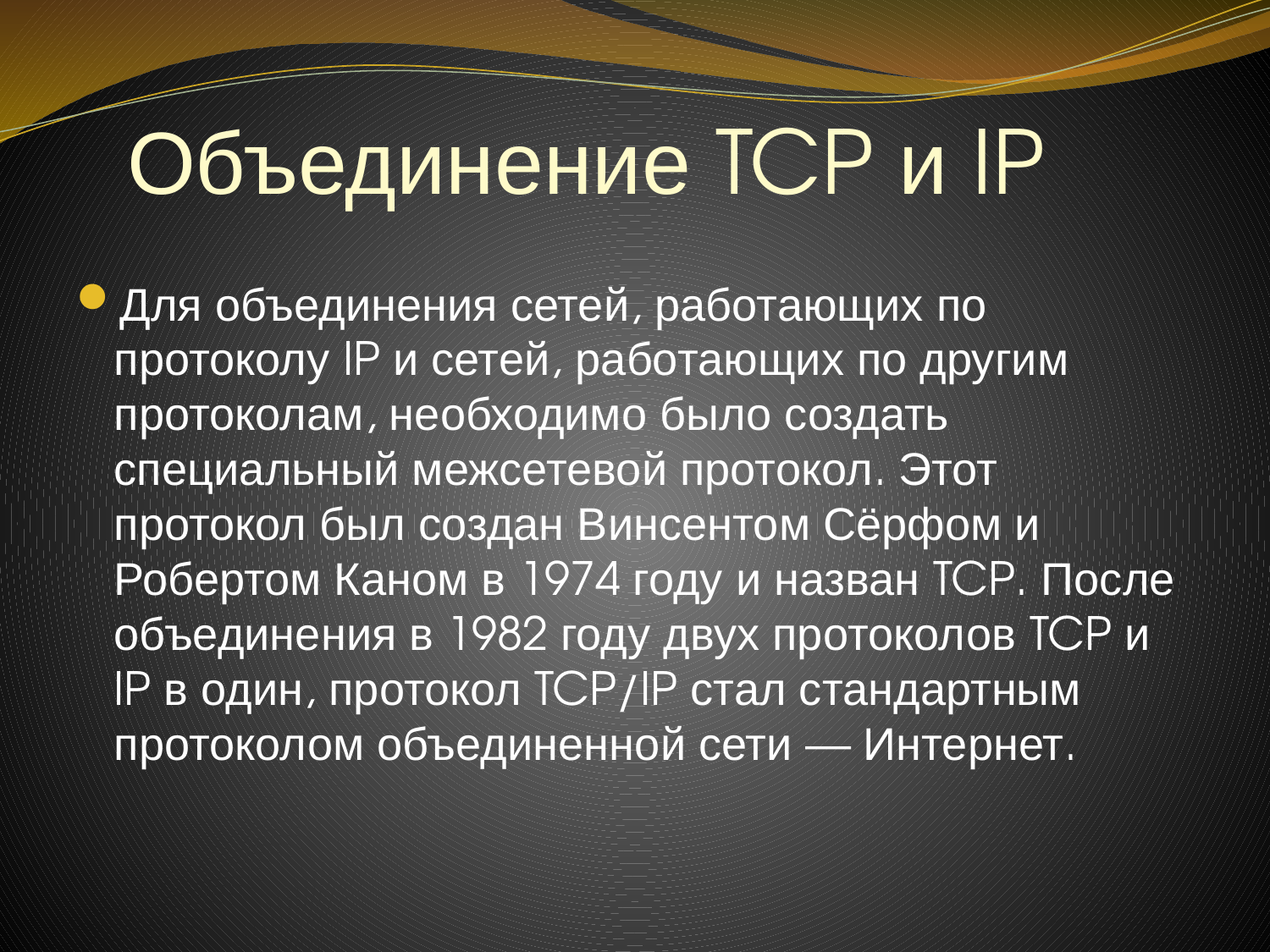

# Объединение TCP и IP
Для объединения сетей, работающих по протоколу IP и сетей, работающих по другим протоколам, необходимо было создать специальный межсетевой протокол. Этот протокол был создан Винсентом Сёрфом и Робертом Каном в 1974 году и назван TCP. После объединения в 1982 году двух протоколов TCP и IP в один, протокол TCP/IP стал стандартным протоколом объединенной сети — Интернет.